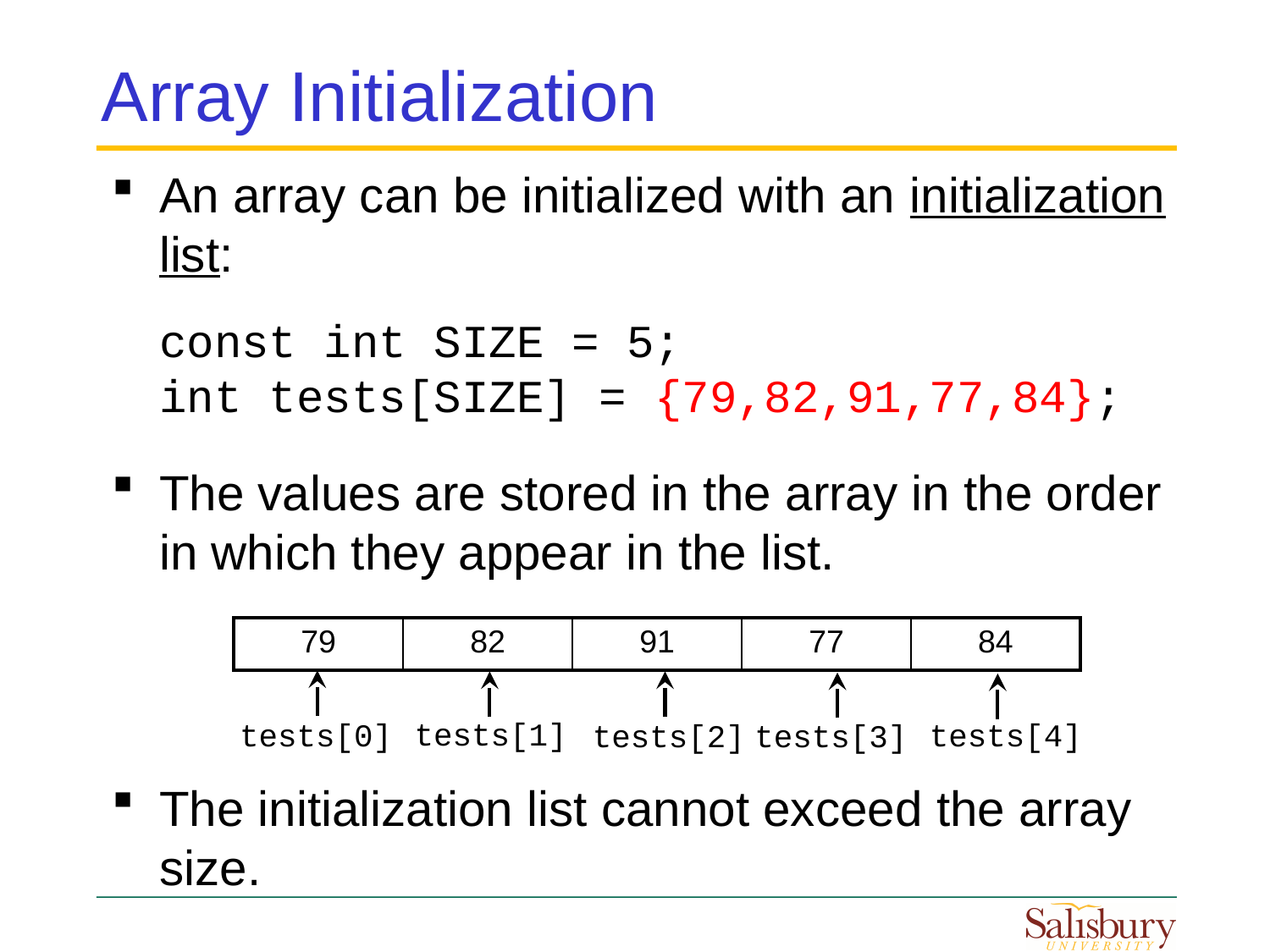

# Array Initialization
An array can be initialized with an initialization list:
const int SIZE = 5;
int tests[SIZE] = {79,82,91,77,84};
The values are stored in the array in the order in which they appear in the list.

The initialization list cannot exceed the array size.
| 79 | 82 | 91 | 77 | 84 |
| --- | --- | --- | --- | --- |
tests[1]
tests[0]
tests[4]
tests[2]
tests[3]